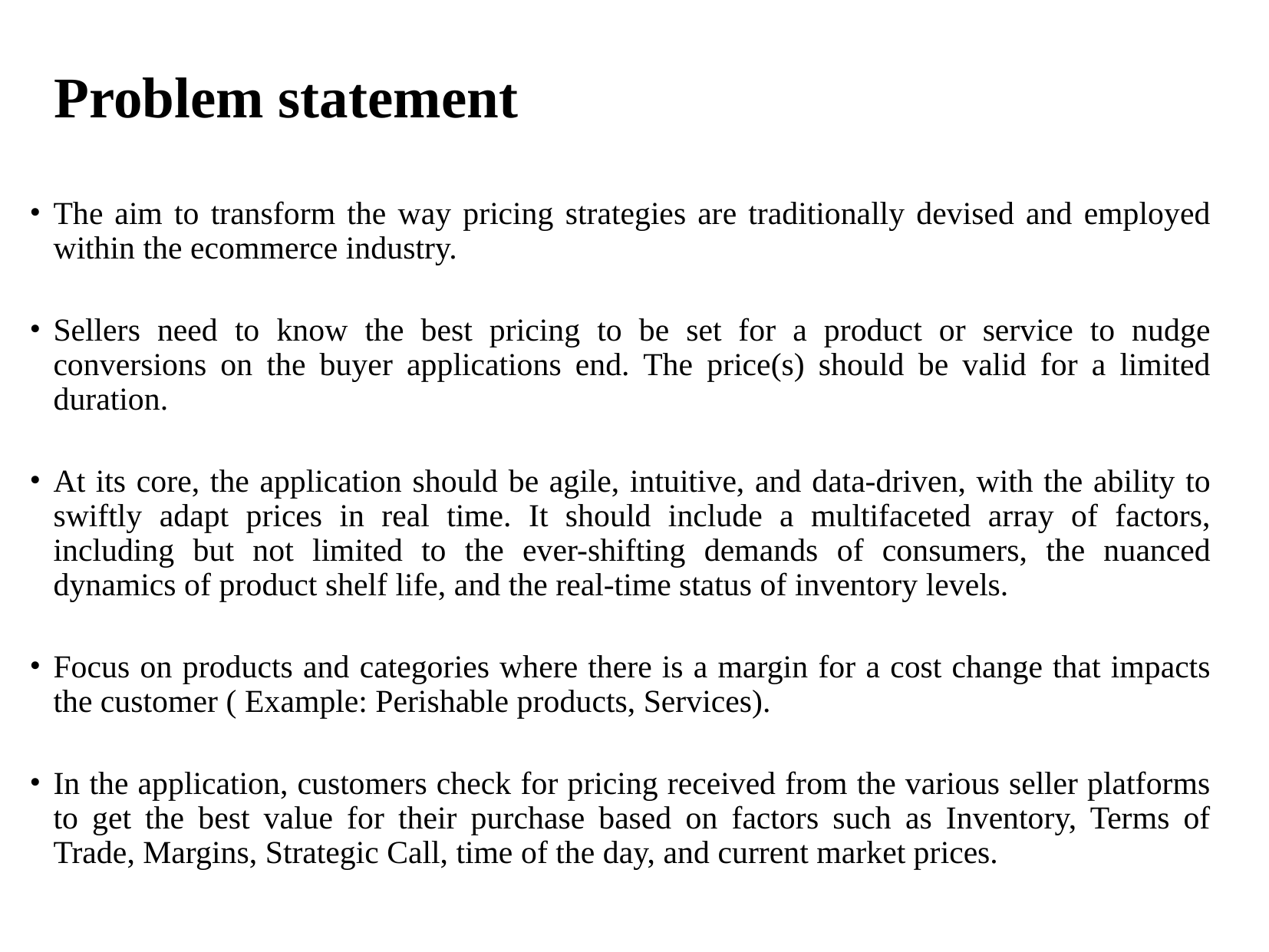

# Problem statement
The aim to transform the way pricing strategies are traditionally devised and employed within the ecommerce industry.

Sellers need to know the best pricing to be set for a product or service to nudge conversions on the buyer applications end. The price(s) should be valid for a limited duration.

At its core, the application should be agile, intuitive, and data-driven, with the ability to swiftly adapt prices in real time. It should include a multifaceted array of factors, including but not limited to the ever-shifting demands of consumers, the nuanced dynamics of product shelf life, and the real-time status of inventory levels.

Focus on products and categories where there is a margin for a cost change that impacts the customer ( Example: Perishable products, Services).

In the application, customers check for pricing received from the various seller platforms to get the best value for their purchase based on factors such as Inventory, Terms of Trade, Margins, Strategic Call, time of the day, and current market prices.